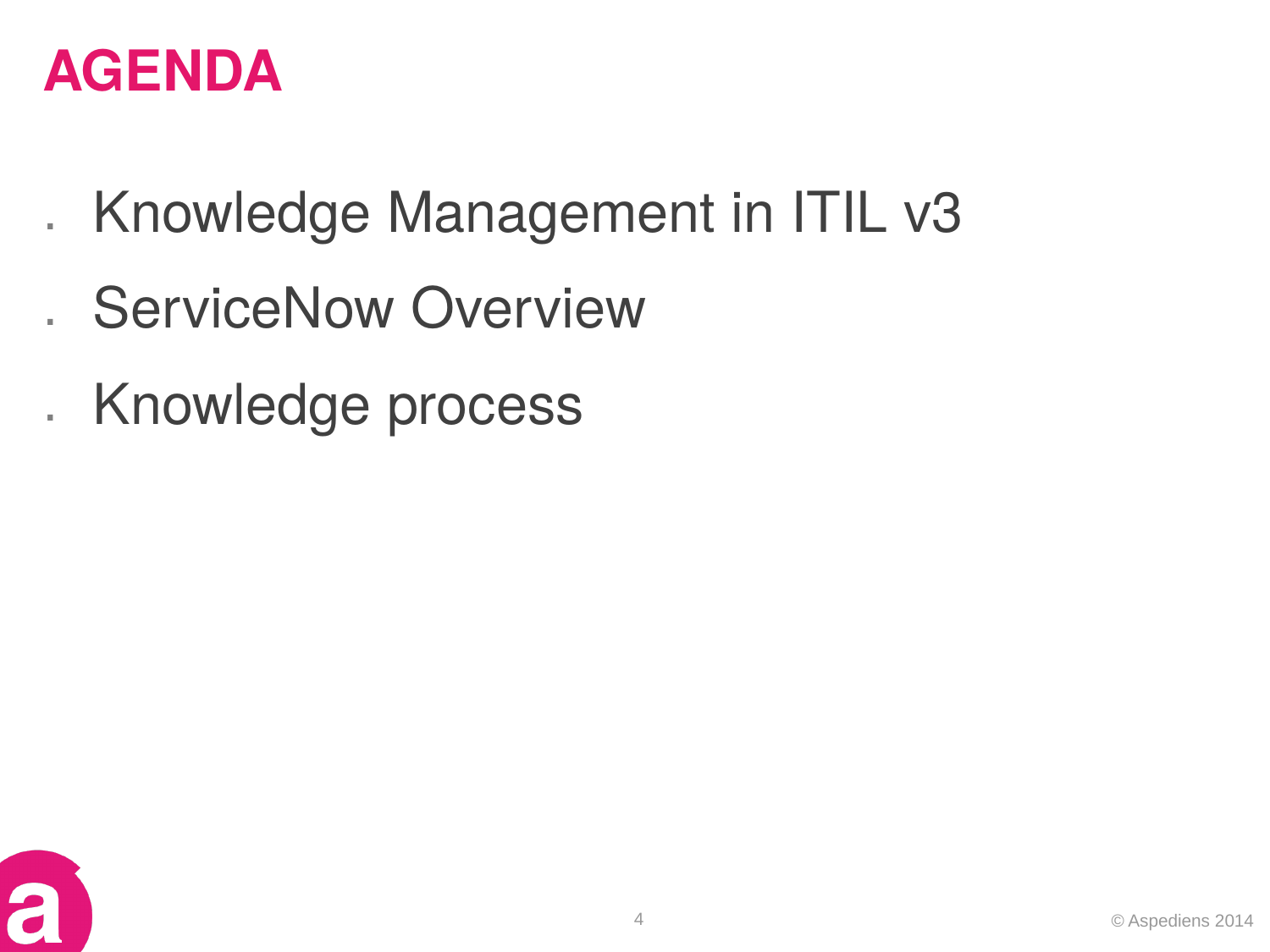

# AGENDA
Knowledge Management in ITIL v3
ServiceNow Overview
Knowledge process